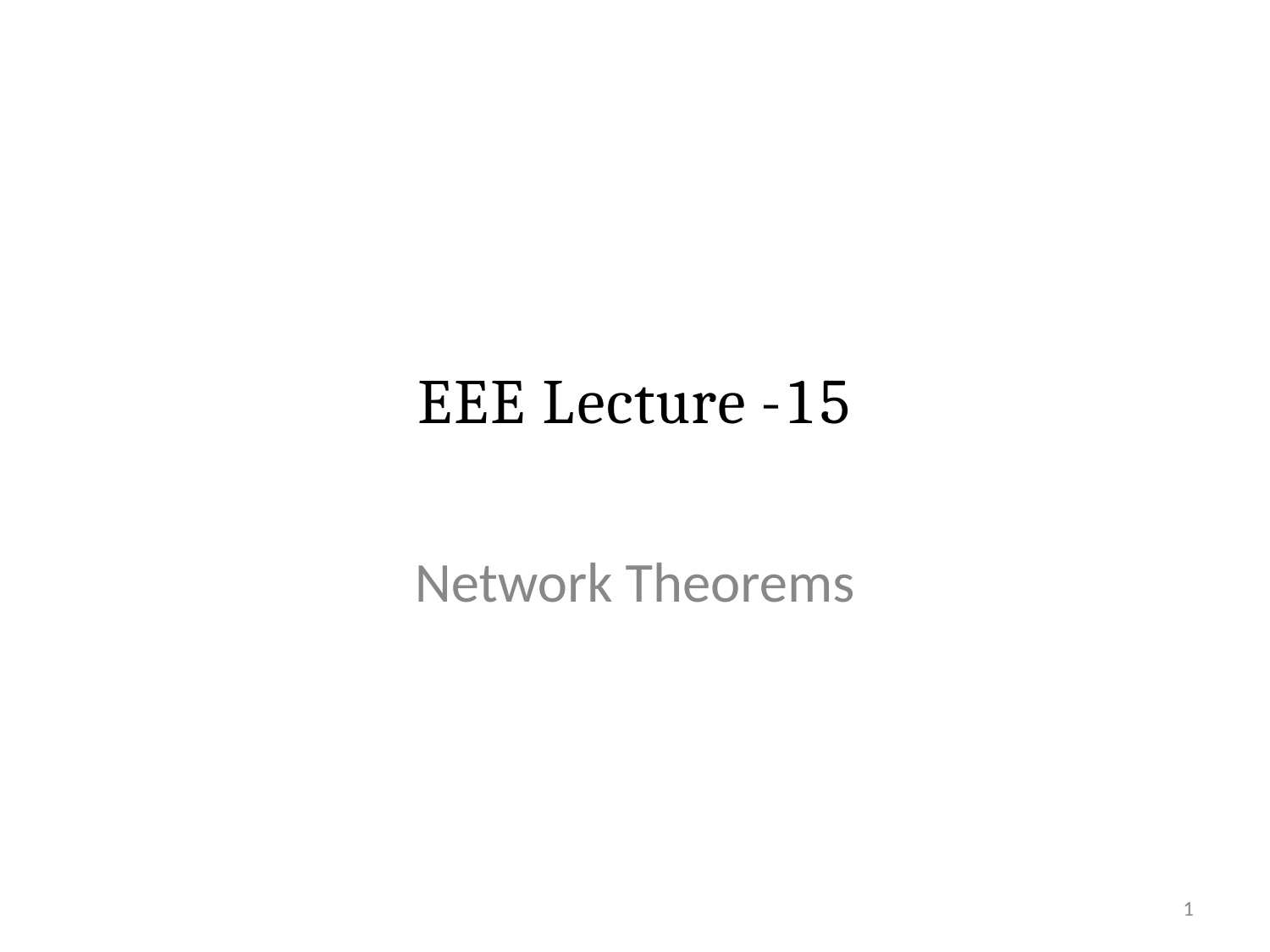

# EEE Lecture -15
Network Theorems
1